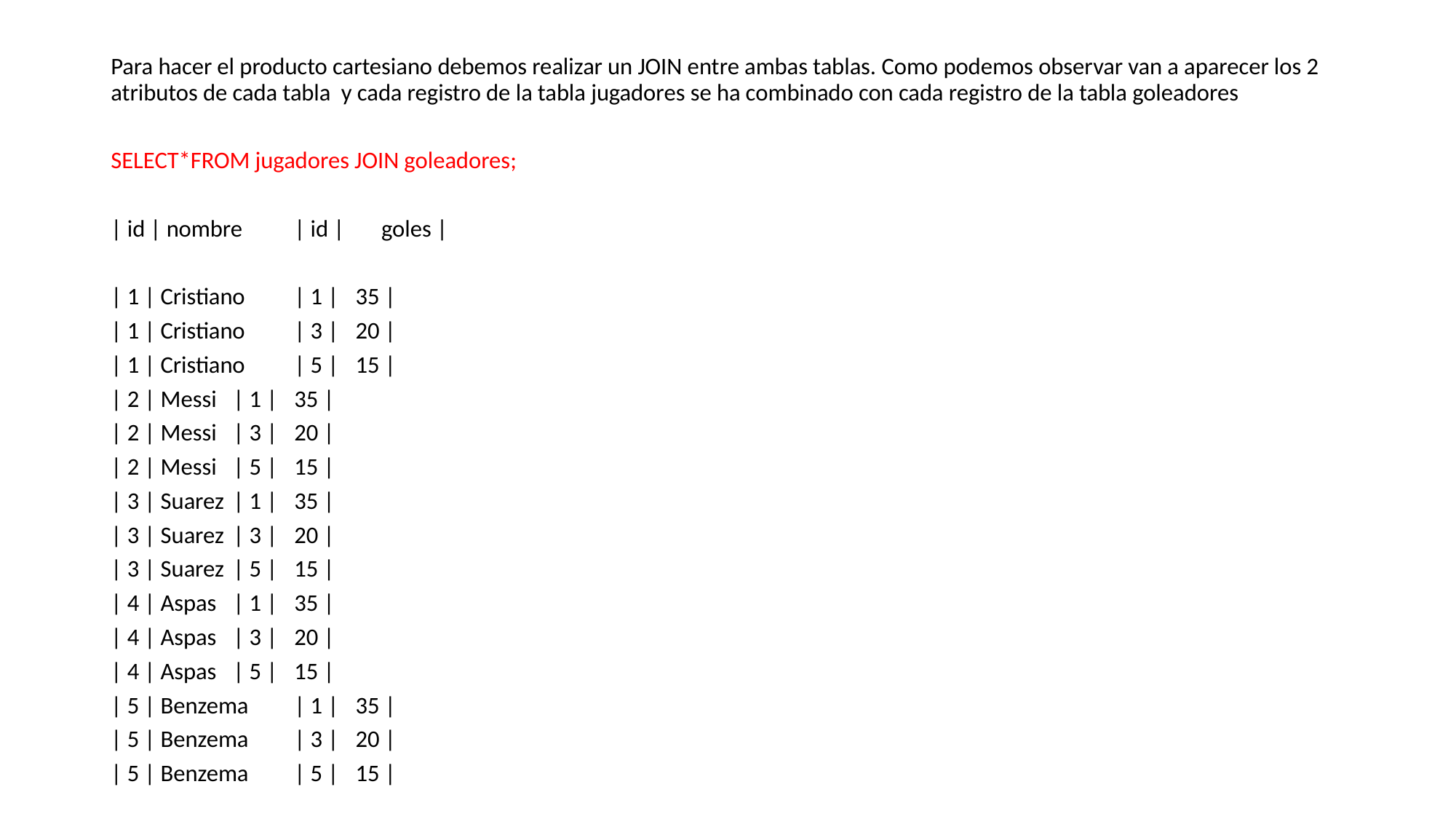

Para hacer el producto cartesiano debemos realizar un JOIN entre ambas tablas. Como podemos observar van a aparecer los 2 atributos de cada tabla  y cada registro de la tabla jugadores se ha combinado con cada registro de la tabla goleadores

SELECT*FROM jugadores JOIN goleadores;

| id | nombre	| id |       goles |

| 1 | Cristiano 	| 1 |	35 |
| 1 | Cristiano 	| 3 |	20 |
| 1 | Cristiano	| 5 |	15 |
| 2 | Messi		| 1 |	35 |
| 2 | Messi		| 3 |	20 |
| 2 | Messi		| 5 |	15 |
| 3 | Suarez 	| 1 |	35 |
| 3 | Suarez 	| 3 |	20 |
| 3 | Suarez 	| 5 |	15 |
| 4 | Aspas  	| 1 |	35 |
| 4 | Aspas  	| 3 |	20 |
| 4 | Aspas  	| 5 |	15 |
| 5 | Benzema	| 1 |	35 |
| 5 | Benzema	| 3 |	20 |
| 5 | Benzema	| 5 |	15 |